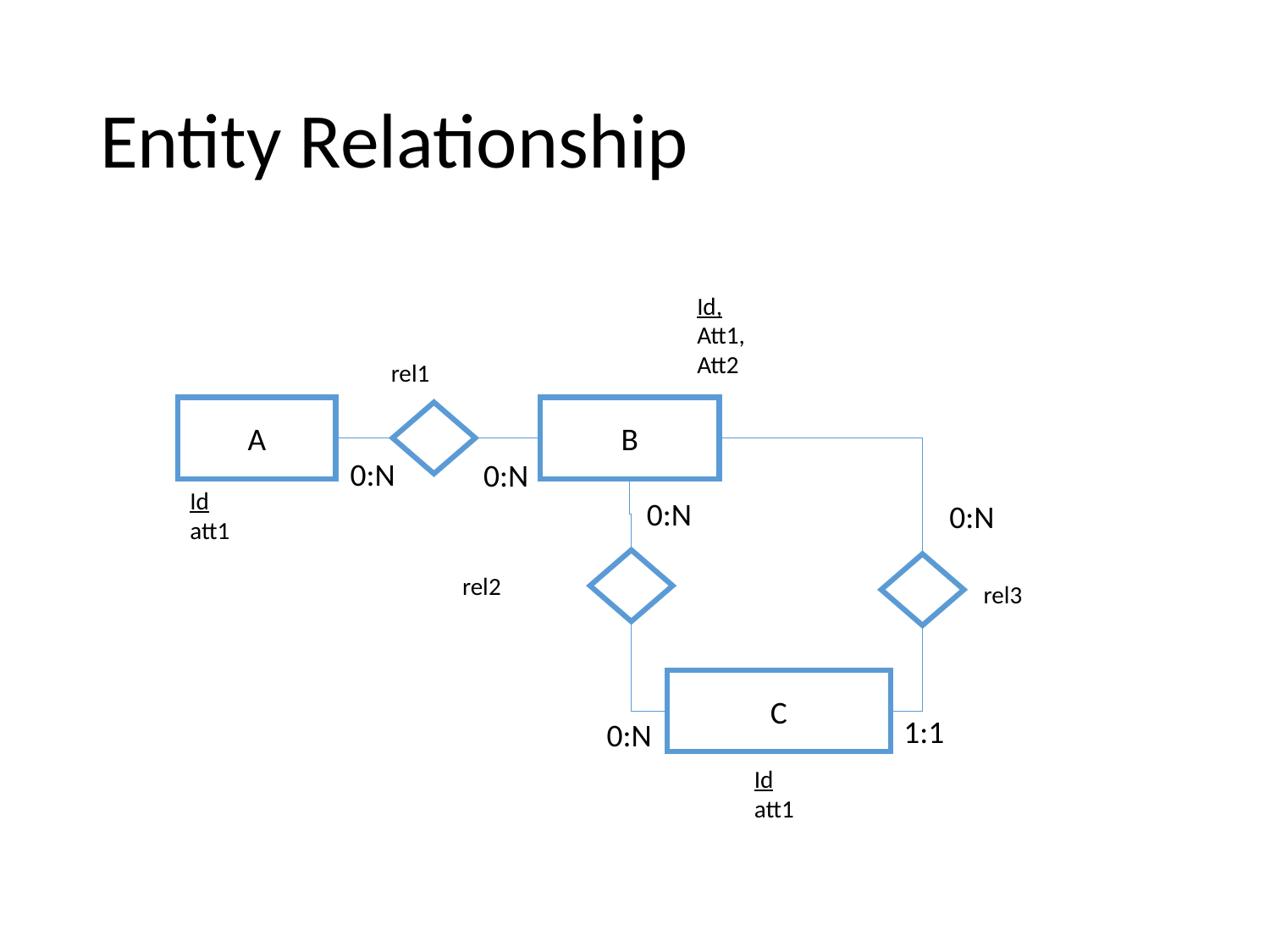

# Entity Relationship
Id,
Att1,
Att2

rel1
A
B

0:N
0:N
Id
att1
0:N
0:N

rel2
rel3
C
1:1
0:N
Id
att1